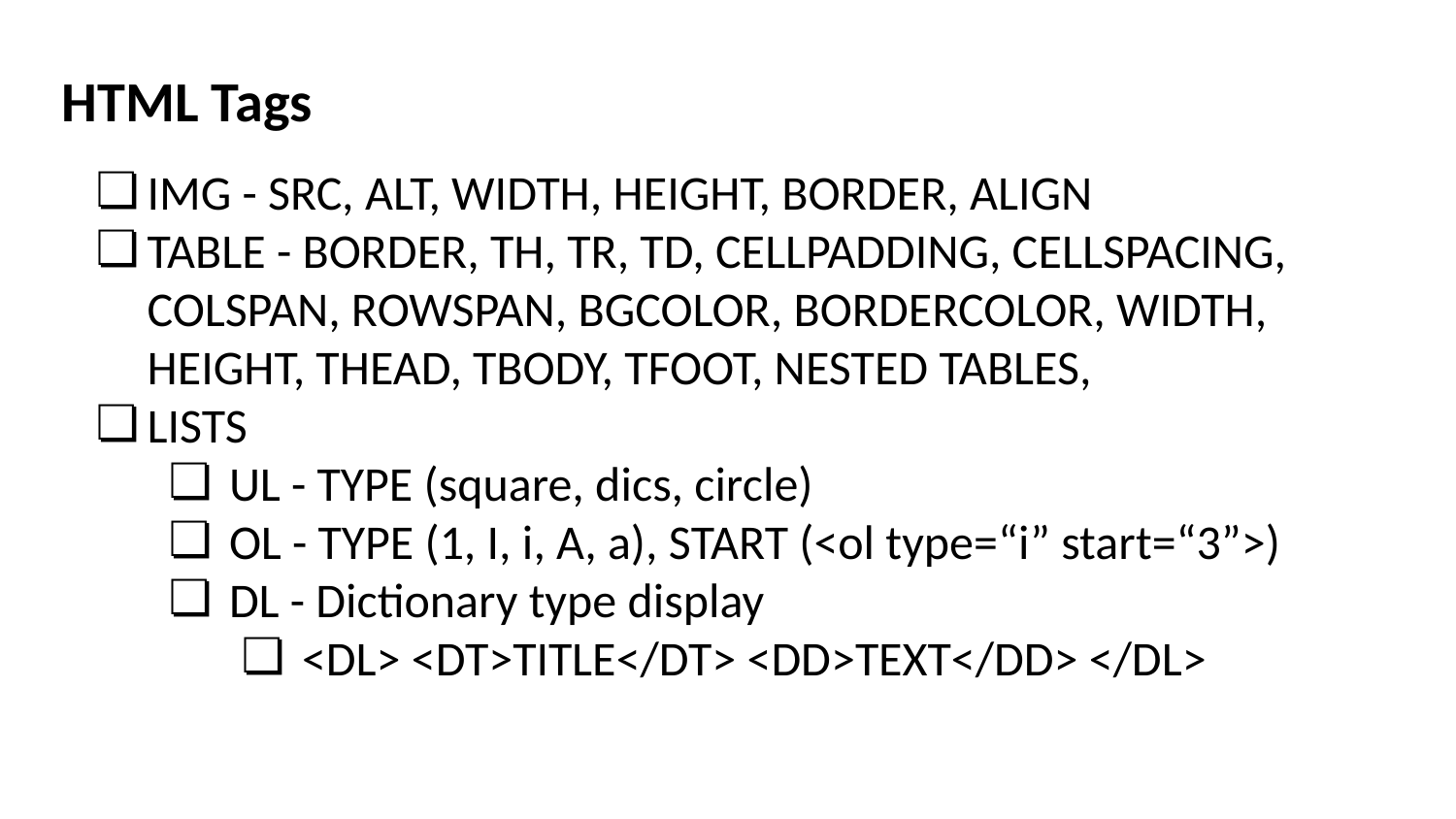

# HTML Tags
IMG - SRC, ALT, WIDTH, HEIGHT, BORDER, ALIGN
TABLE - BORDER, TH, TR, TD, CELLPADDING, CELLSPACING, COLSPAN, ROWSPAN, BGCOLOR, BORDERCOLOR, WIDTH, HEIGHT, THEAD, TBODY, TFOOT, NESTED TABLES,
LISTS
UL - TYPE (square, dics, circle)
OL - TYPE (1, I, i, A, a), START (<ol type=“i” start=“3”>)
DL - Dictionary type display
<DL> <DT>TITLE</DT> <DD>TEXT</DD> </DL>